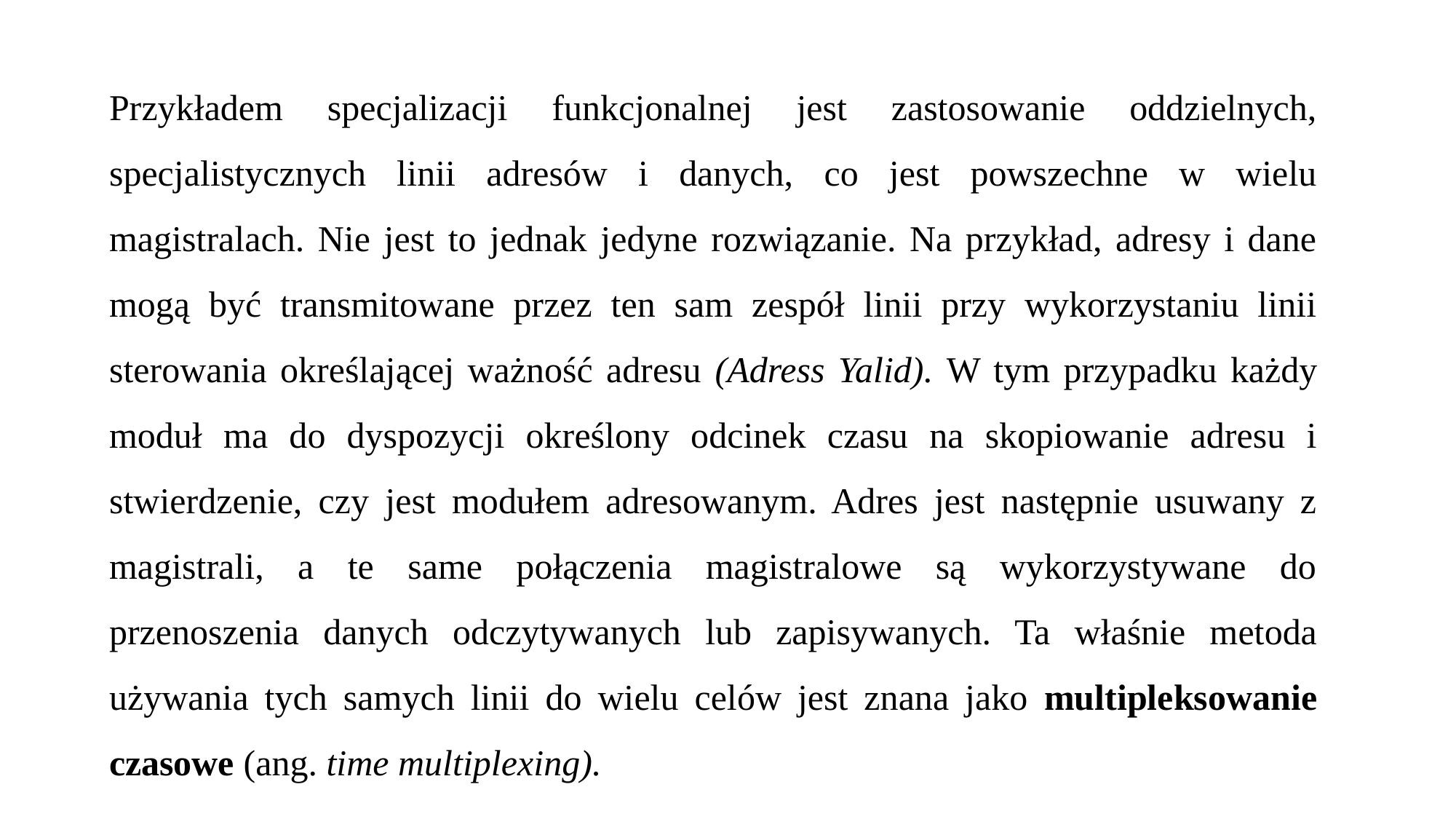

Przykładem specjalizacji funkcjonalnej jest zastosowanie oddzielnych, specjalistycznych linii adresów i danych, co jest powszechne w wielu magistralach. Nie jest to jednak jedyne rozwiązanie. Na przykład, adresy i dane mogą być transmitowane przez ten sam zespół linii przy wykorzystaniu linii sterowania określającej ważność adresu (Adress Yalid). W tym przypadku każdy moduł ma do dyspozycji określony odcinek czasu na skopiowanie adresu i stwierdzenie, czy jest modułem adresowanym. Adres jest następnie usuwany z magistrali, a te same połączenia magistralowe są wykorzystywane do przenoszenia danych odczytywanych lub zapisywanych. Ta właśnie metoda używania tych samych linii do wielu celów jest znana jako multipleksowanie czasowe (ang. time multiplexing).